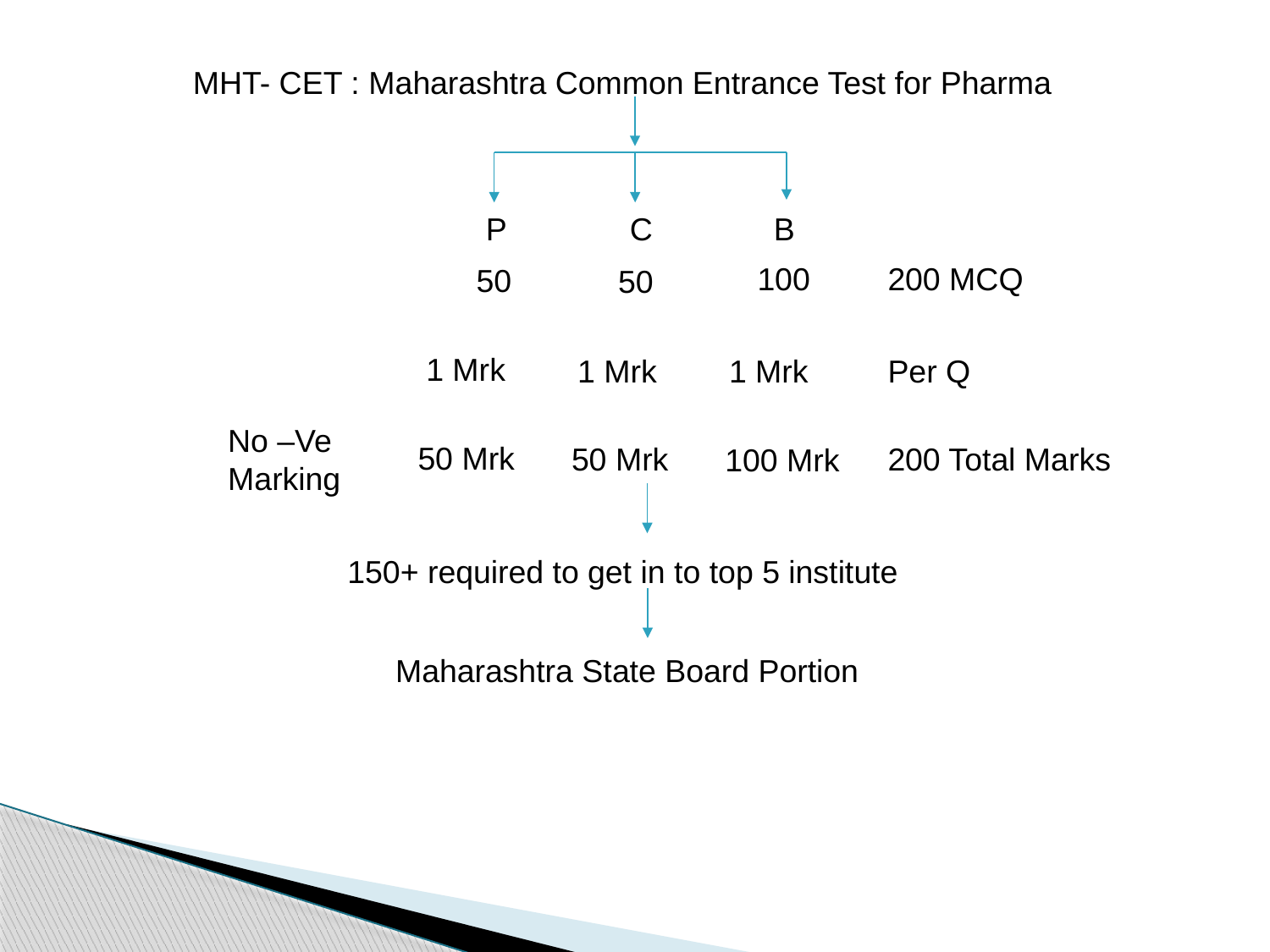

MHT- CET : Maharashtra Common Entrance Test for Pharma
P
C
B
200 MCQ
100
50
50
1 Mrk
1 Mrk
Per Q
1 Mrk
No –Ve Marking
50 Mrk
50 Mrk
200 Total Marks
100 Mrk
150+ required to get in to top 5 institute
Maharashtra State Board Portion